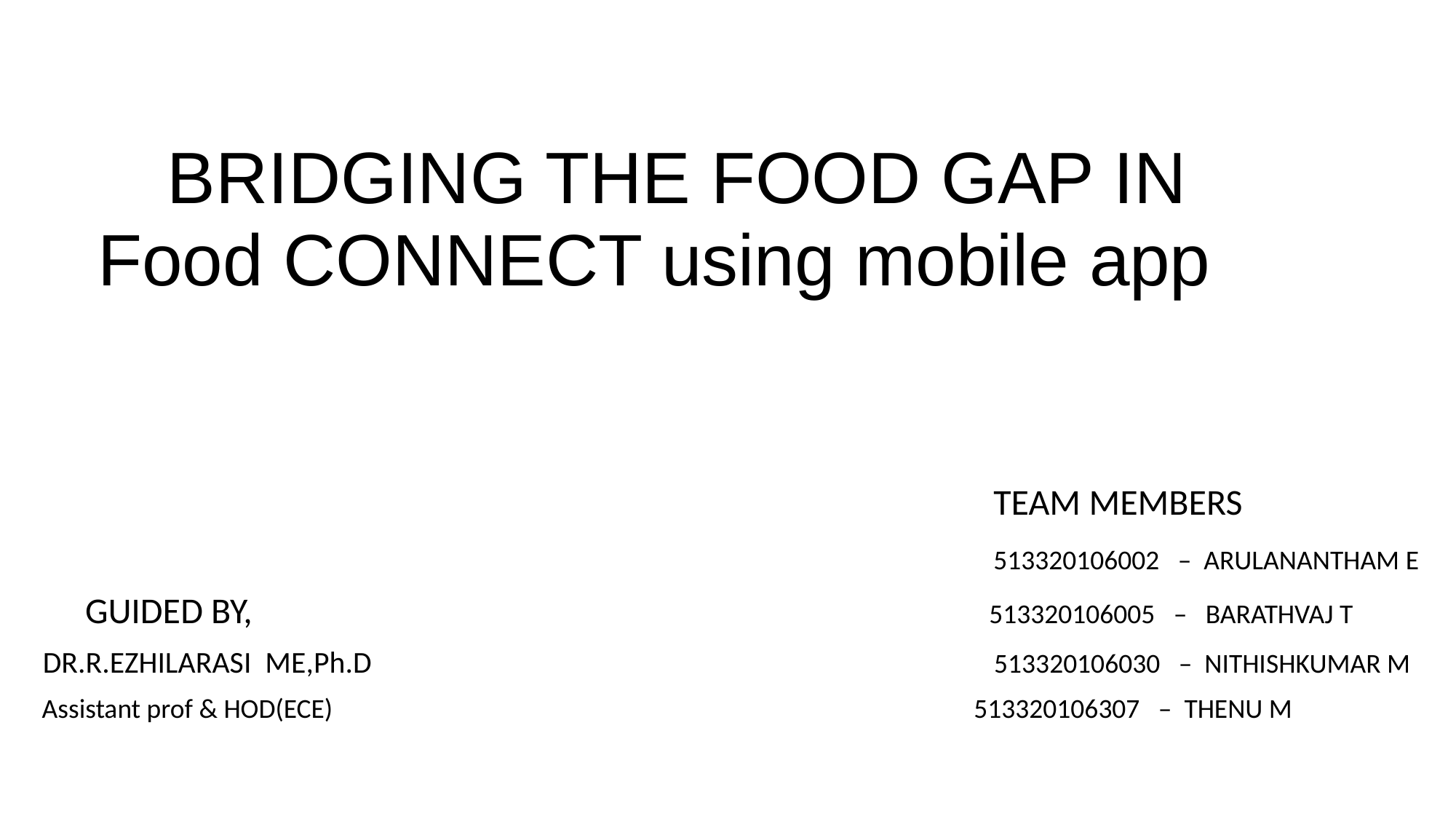

# BRIDGING THE FOOD GAP IN Food CONNECT using mobile app

                                                                                                                     TEAM MEMBERS
                                                                                                                     513320106002   –  ARULANANTHAM E
        GUIDED BY,                                                                                          513320106005   –   BARATHVAJ T
 DR.R.EZHILARASI  ME,Ph.D                                                                                          513320106030   –  NITHISHKUMAR M
 Assistant prof & HOD(ECE)                                                                                                        513320106307   –  THENU M